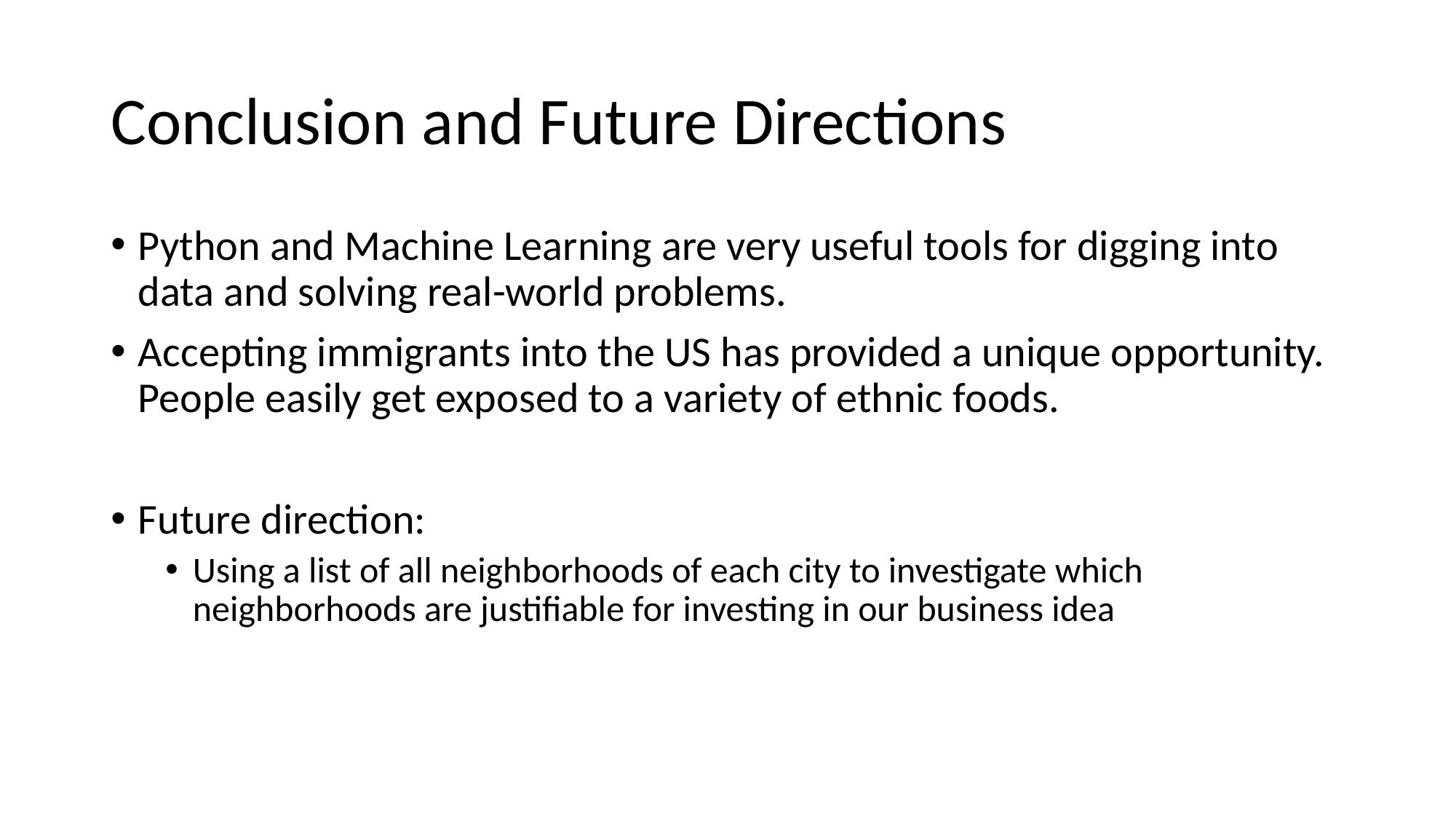

# Conclusion and Future Directions
Python and Machine Learning are very useful tools for digging into data and solving real-world problems.
Accepting immigrants into the US has provided a unique opportunity. People easily get exposed to a variety of ethnic foods.

Future direction:
Using a list of all neighborhoods of each city to investigate which neighborhoods are justifiable for investing in our business idea